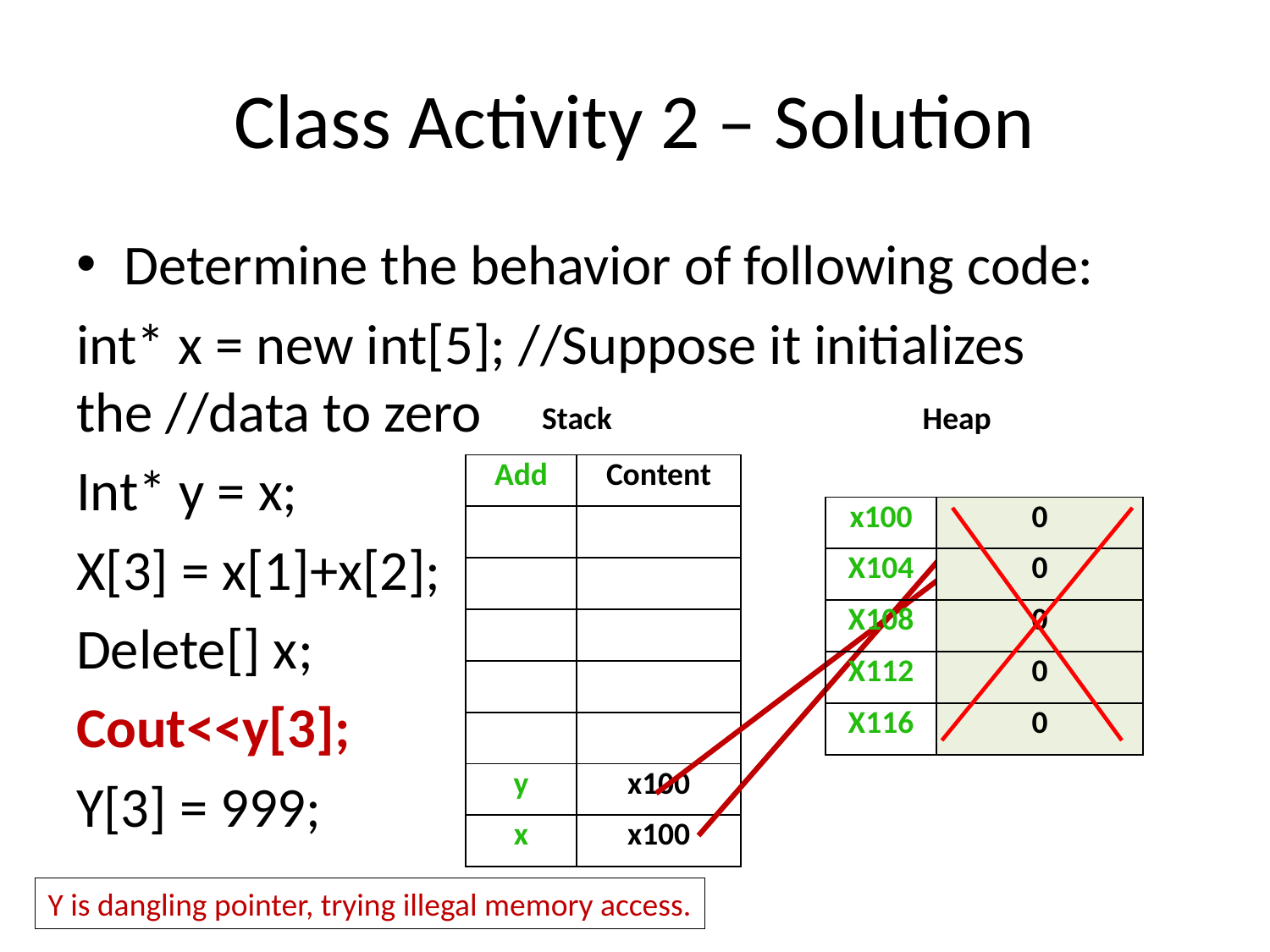

# Class Activity 2 – Solution
Determine the behavior of following code:
int* x = new int[5]; //Suppose it initializes the //data to zero
Int* y = x;
X[3] = x[1]+x[2];
Delete[] x;
Cout<<y[3];
Y[3] = 999;
Stack
Heap
| Add | Content |
| --- | --- |
|  |  |
|  |  |
|  |  |
|  |  |
|  |  |
| y | x100 |
| x | x100 |
| x100 | 0 |
| --- | --- |
| X104 | 0 |
| X108 | 0 |
| X112 | 0 |
| X116 | 0 |
Y is dangling pointer, trying illegal memory access.